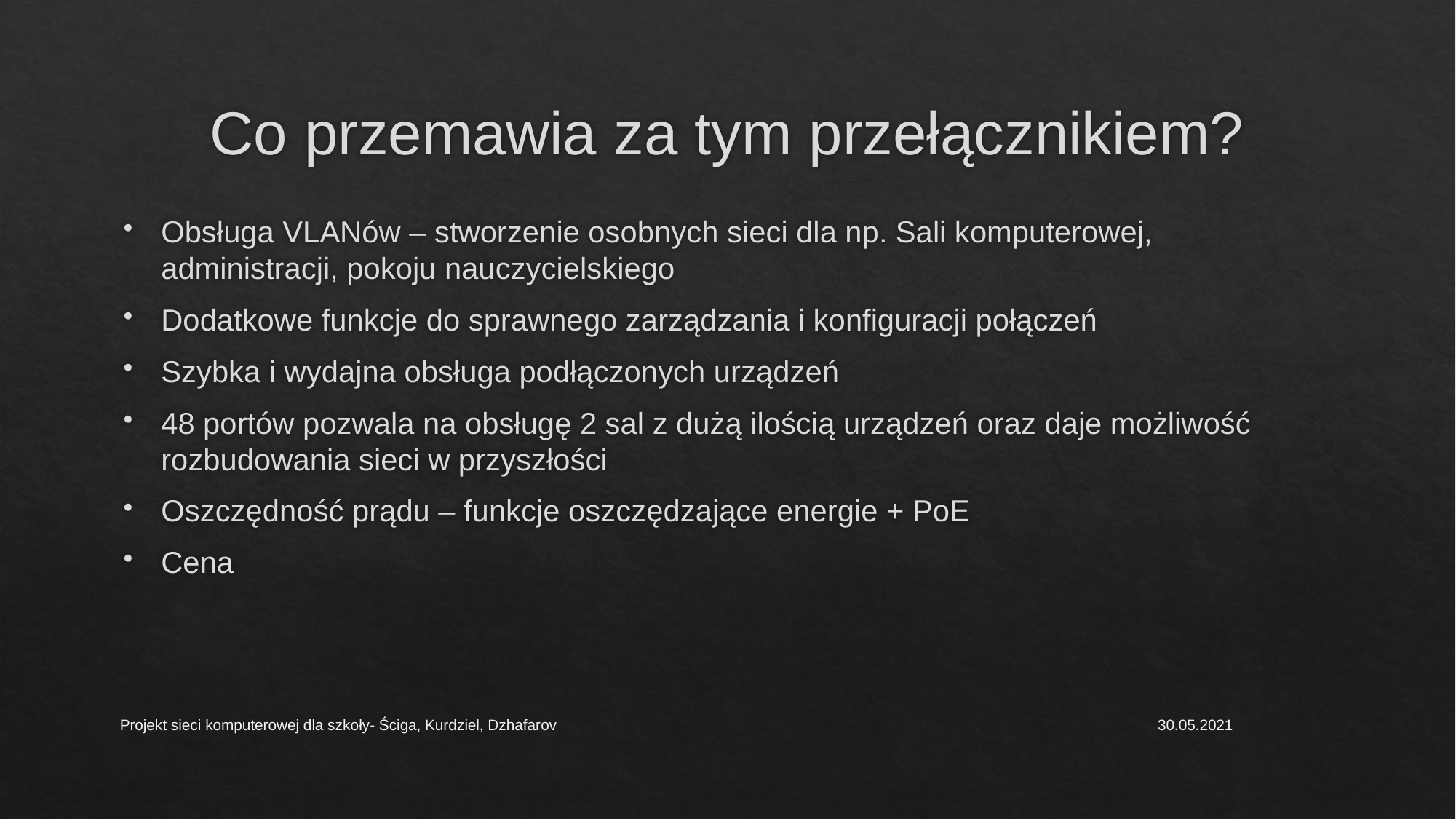

# Co przemawia za tym przełącznikiem?
Obsługa VLANów – stworzenie osobnych sieci dla np. Sali komputerowej, administracji, pokoju nauczycielskiego
Dodatkowe funkcje do sprawnego zarządzania i konfiguracji połączeń
Szybka i wydajna obsługa podłączonych urządzeń
48 portów pozwala na obsługę 2 sal z dużą ilością urządzeń oraz daje możliwość rozbudowania sieci w przyszłości
Oszczędność prądu – funkcje oszczędzające energie + PoE
Cena

Projekt sieci komputerowej dla szkoły- Ściga, Kurdziel, Dzhafarov
30.05.2021